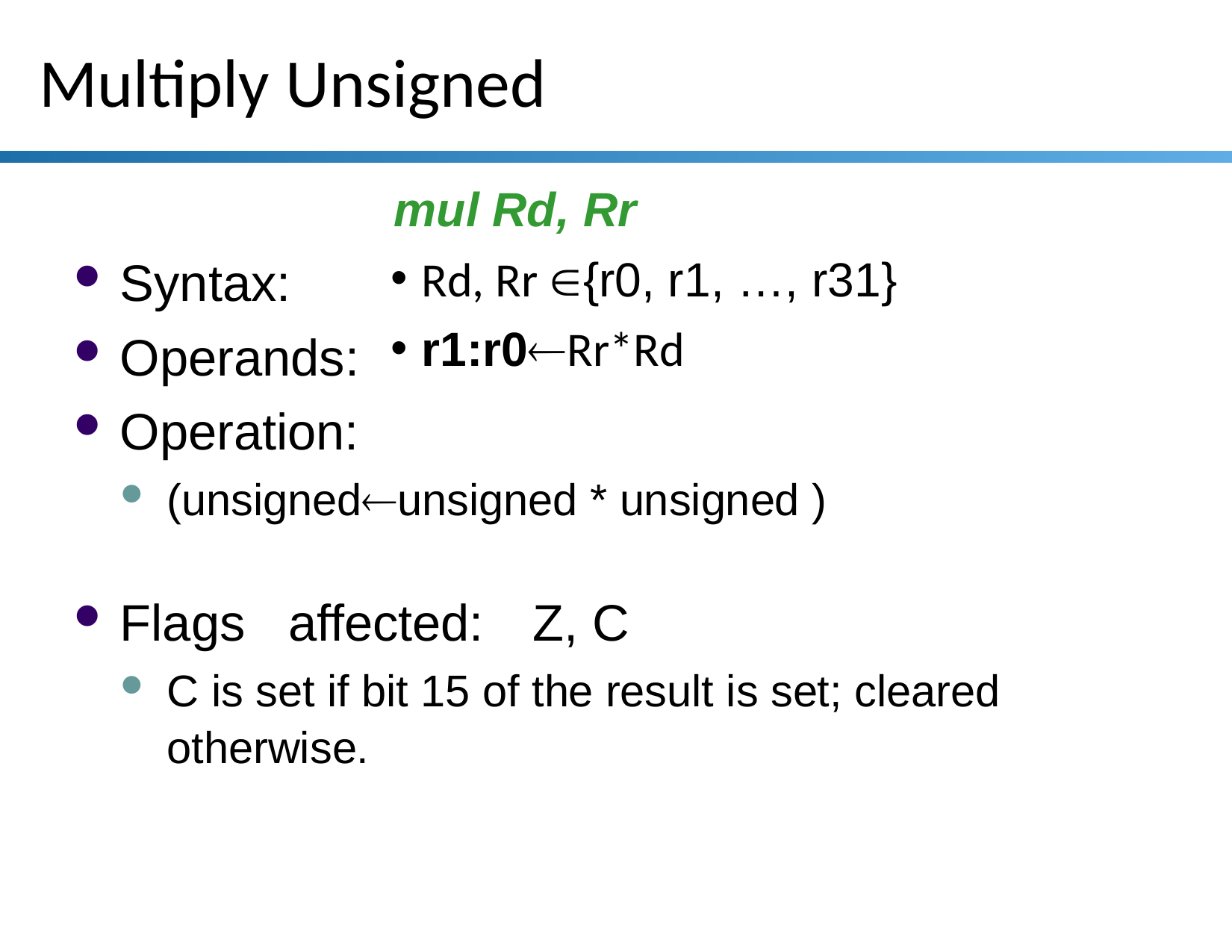

# Multiply Unsigned
mul Rd, Rr
Rd, Rr ∈{r0, r1, …, r31}
r1:r0←Rr*Rd
Syntax:
Operands:
Operation:
(unsigned←unsigned * unsigned )

Flags   affected:	Z, C
C is set if bit 15 of the result is set; cleared
otherwise.
16